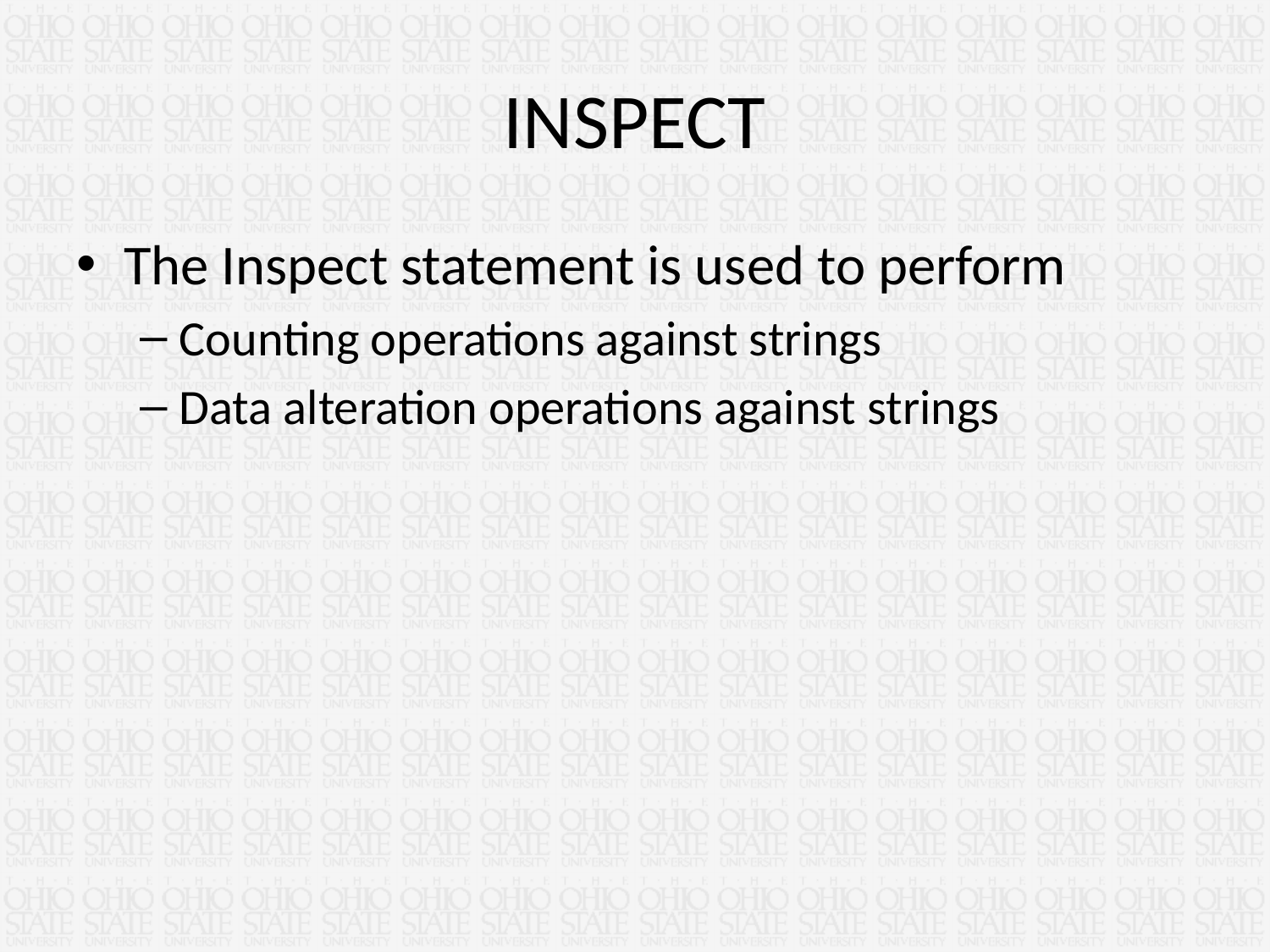

# INSPECT
The Inspect statement is used to perform
Counting operations against strings
Data alteration operations against strings